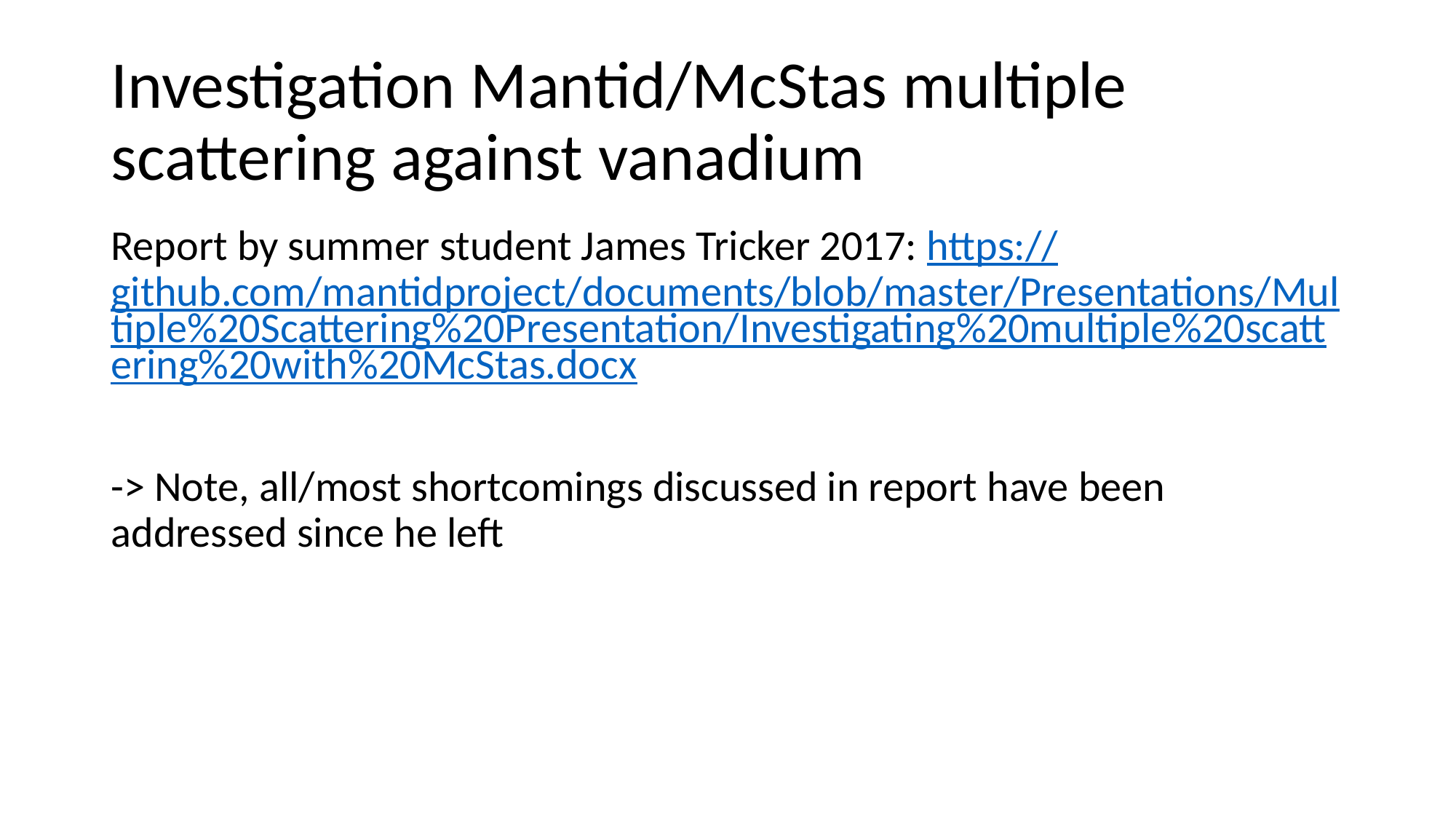

# Investigation Mantid/McStas multiple scattering against vanadium
Report by summer student James Tricker 2017: https://github.com/mantidproject/documents/blob/master/Presentations/Multiple%20Scattering%20Presentation/Investigating%20multiple%20scattering%20with%20McStas.docx

-> Note, all/most shortcomings discussed in report have been addressed since he left